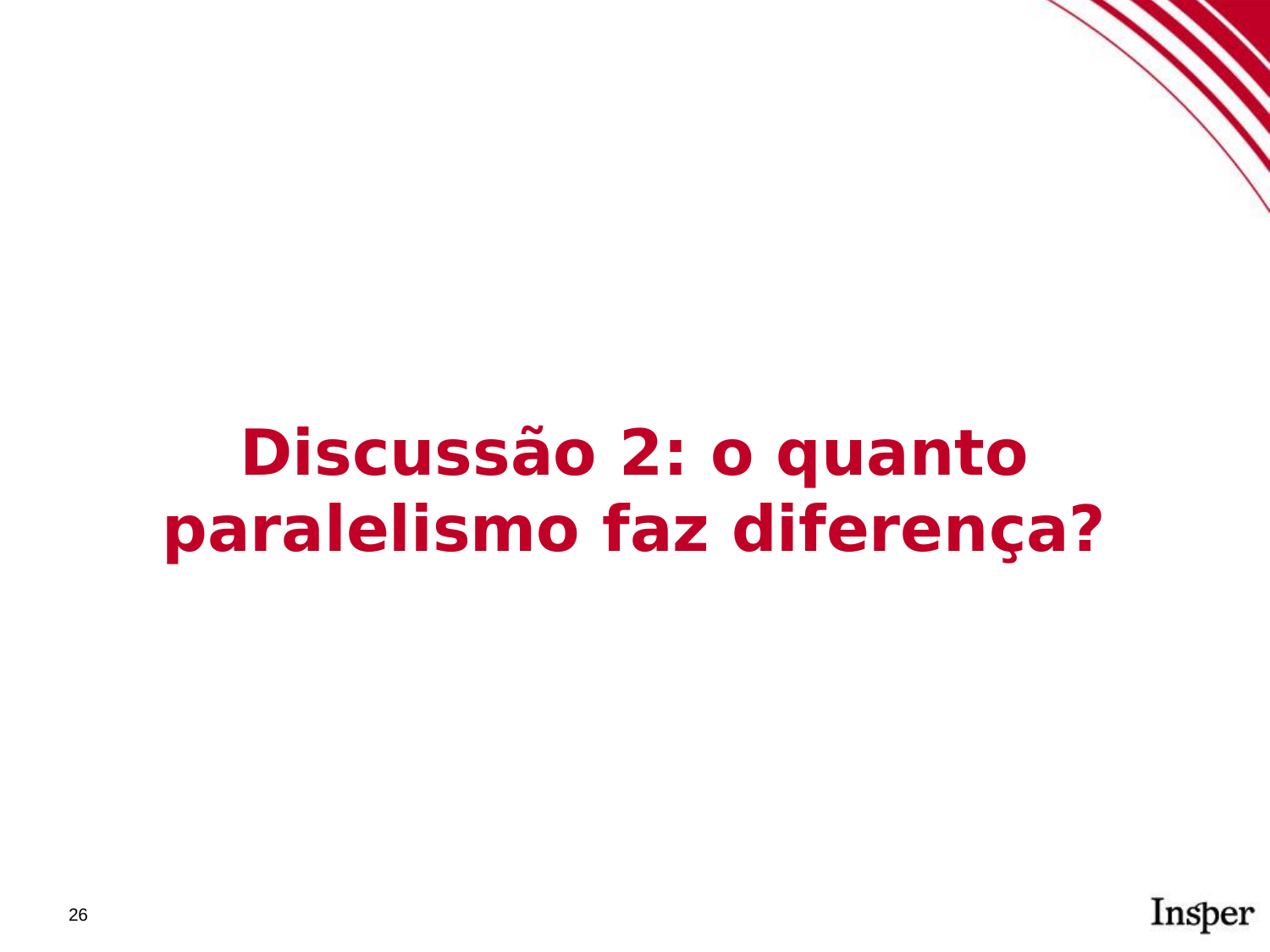

Discussão 2: o quanto paralelismo faz diferença?
26